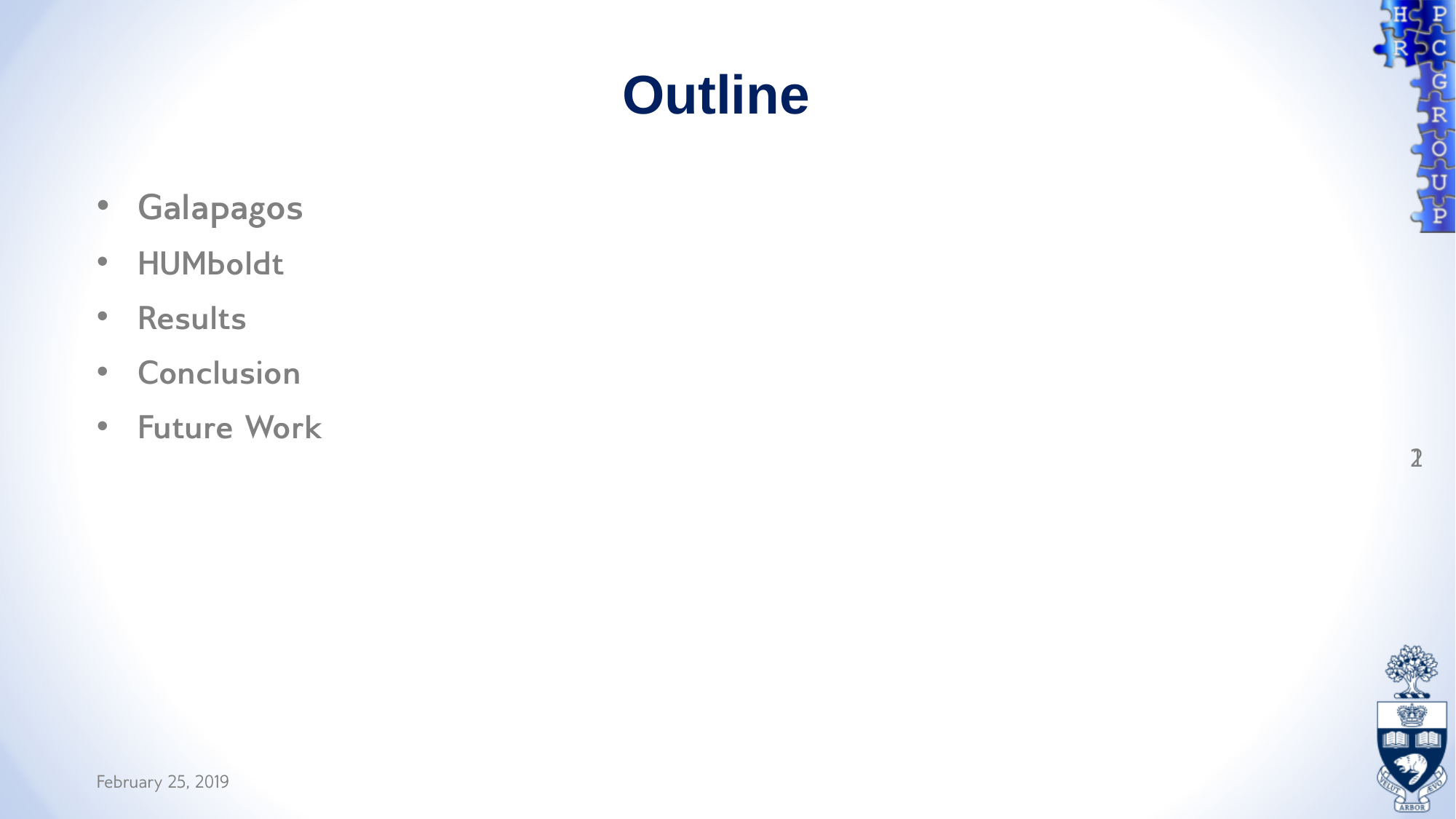

# Outline
Galapagos
HUMboldt
Results
Conclusion
Future Work
12
February 25, 2019